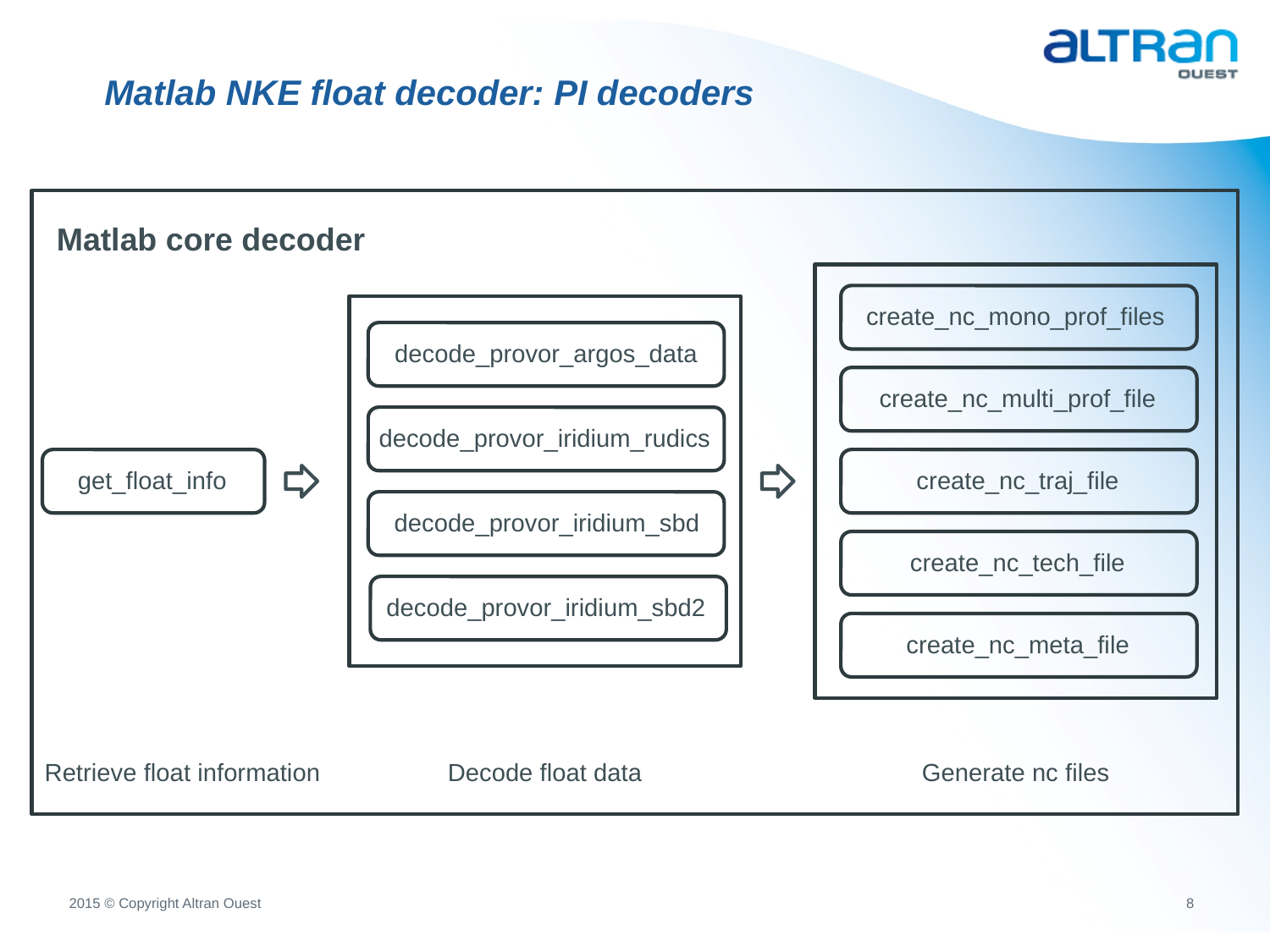

# Matlab NKE float decoder: PI decoders

Matlab core decoder

create_nc_mono_prof_files

create_nc_multi_prof_file

create_nc_traj_file

create_nc_tech_file

create_nc_meta_file

decode_provor_argos_data

decode_provor_iridium_rudics

decode_provor_iridium_sbd

decode_provor_iridium_sbd2

get_float_info

Retrieve float information
Decode float data
Generate nc files
2015 © Copyright Altran Ouest